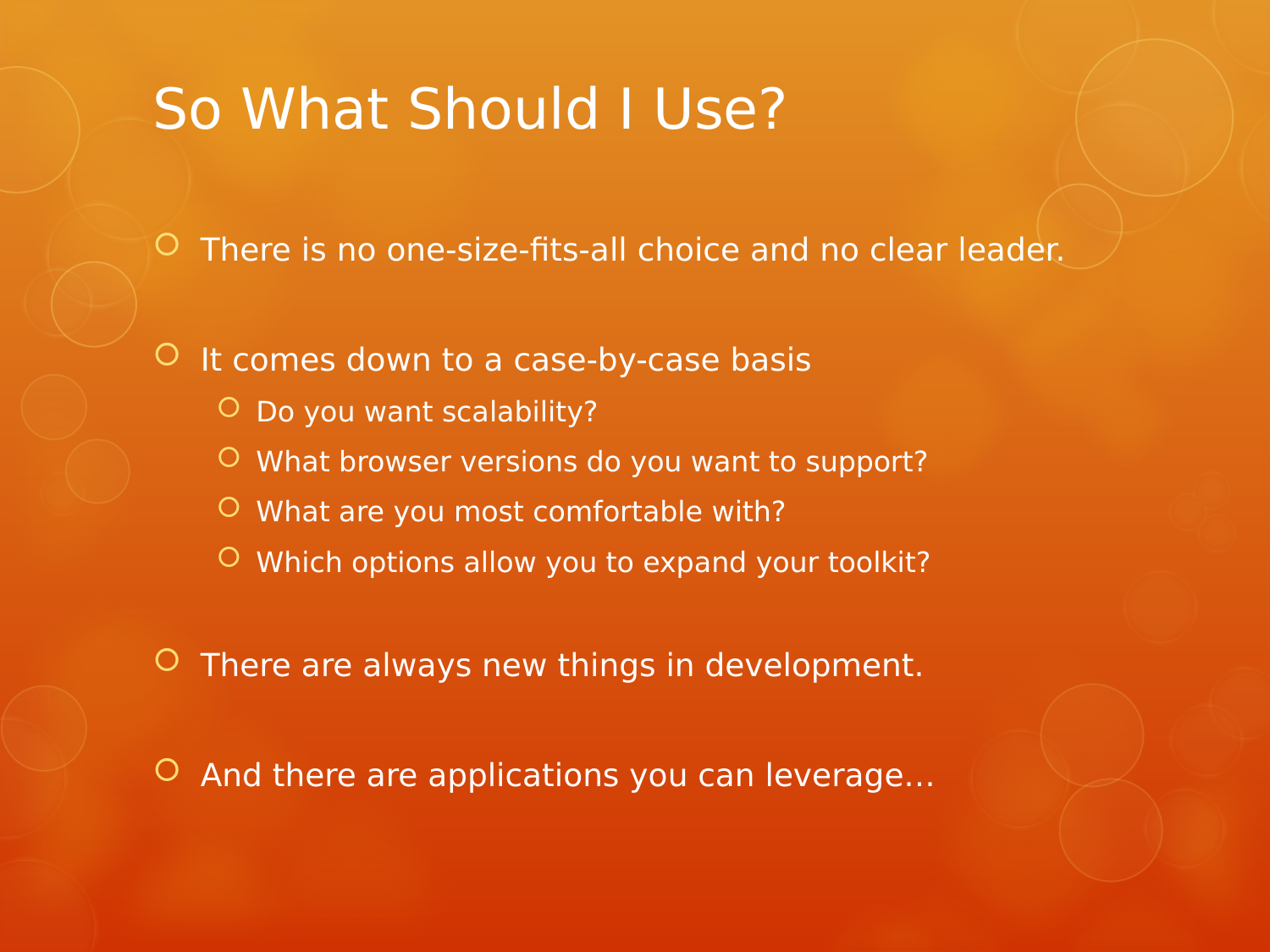

# So What Should I Use?
There is no one-size-fits-all choice and no clear leader.

It comes down to a case-by-case basis
Do you want scalability?
What browser versions do you want to support?
What are you most comfortable with?
Which options allow you to expand your toolkit?

There are always new things in development.

And there are applications you can leverage…